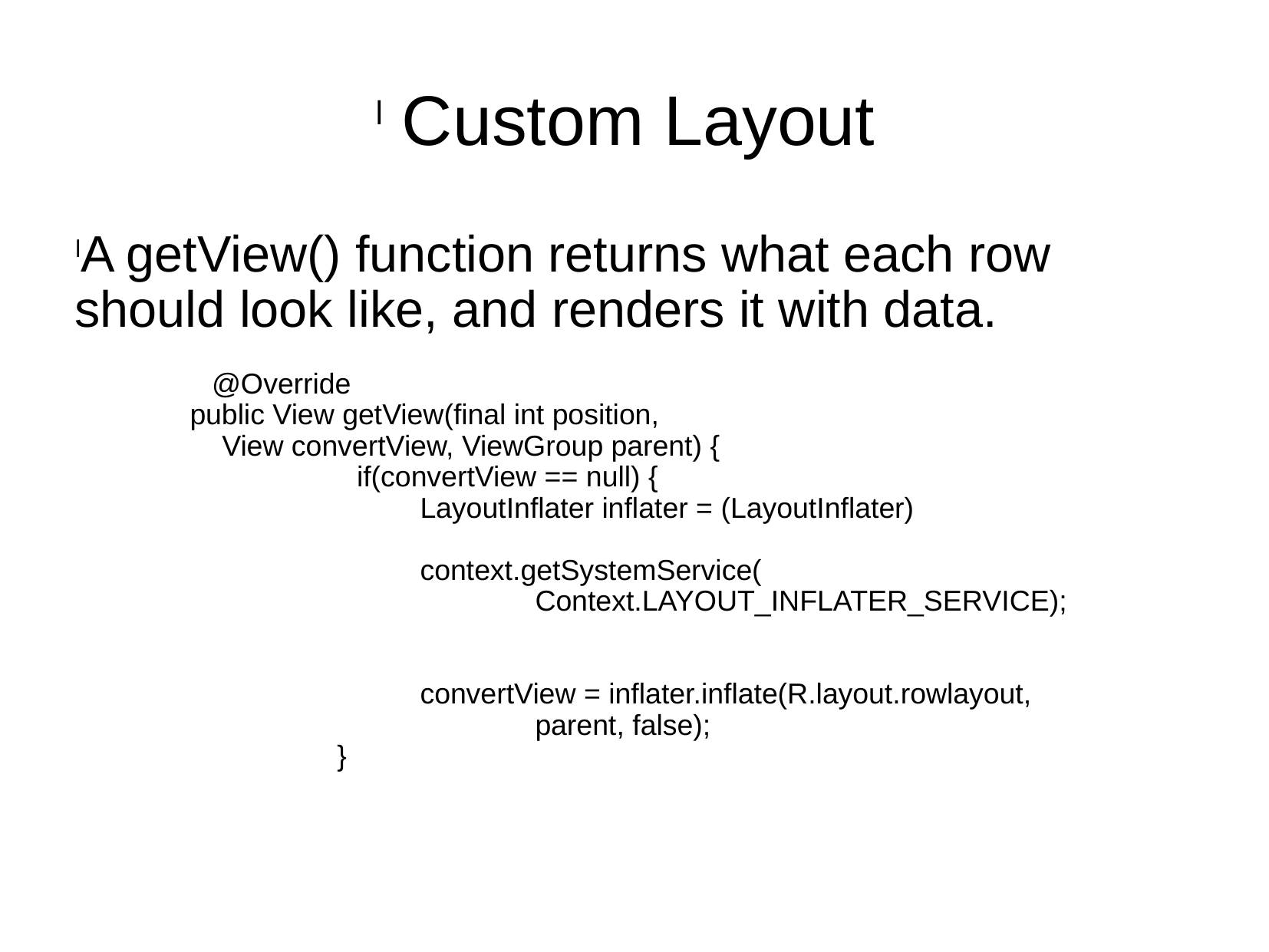

Custom Layout
A getView() function returns what each row should look like, and renders it with data.

                 @Override
	public View getView(final int position,
	    View convertView, ViewGroup parent) {
                                   if(convertView == null) {
     			LayoutInflater inflater = (LayoutInflater)

			context.getSystemService(
				Context.LAYOUT_INFLATER_SERVICE);

			convertView = inflater.inflate(R.layout.rowlayout,
				parent, false);
		    }